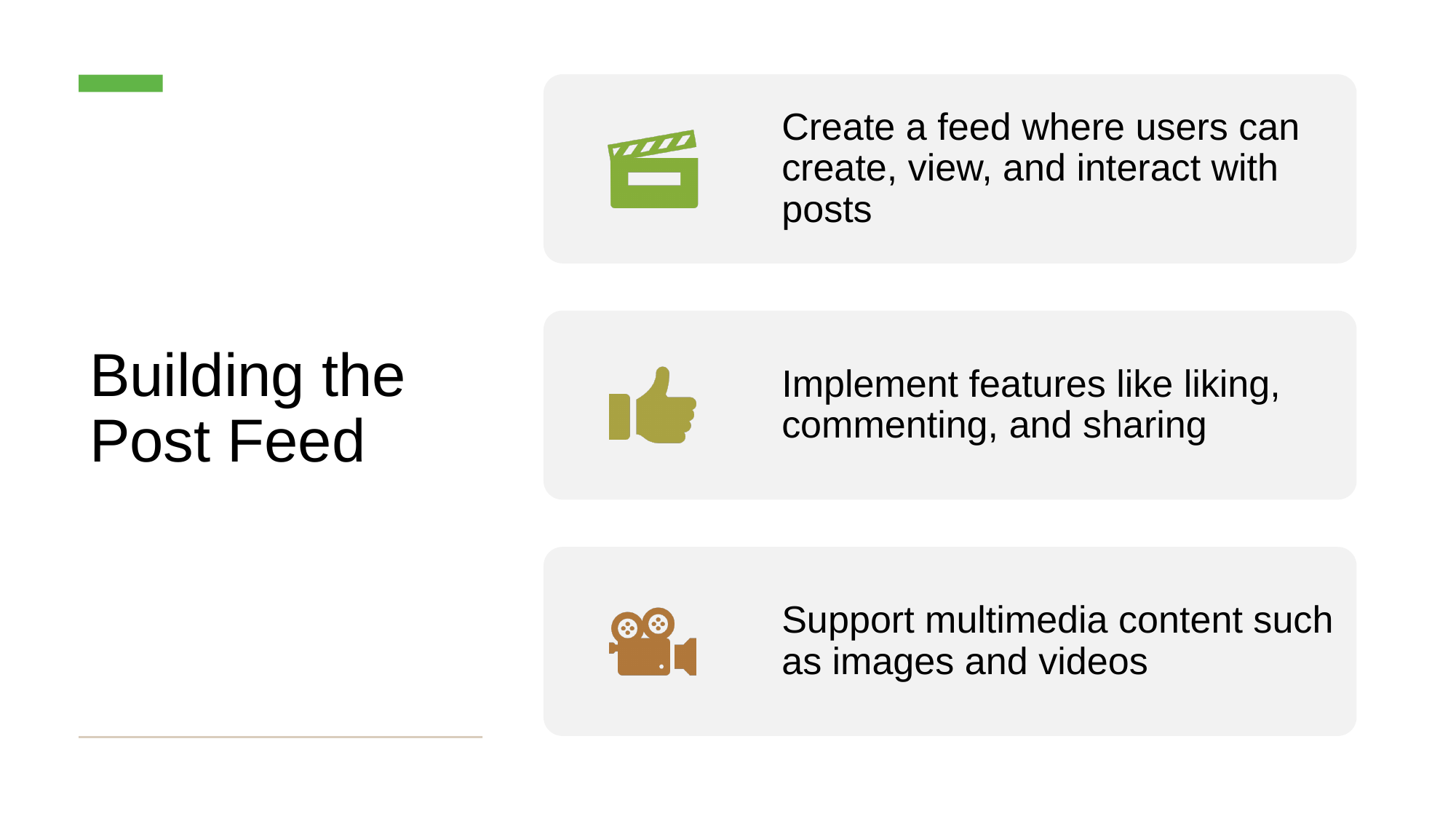

Create a feed where users can create, view, and interact with posts
Implement features like liking, commenting, and sharing
Support multimedia content such as images and videos
# Building the Post Feed